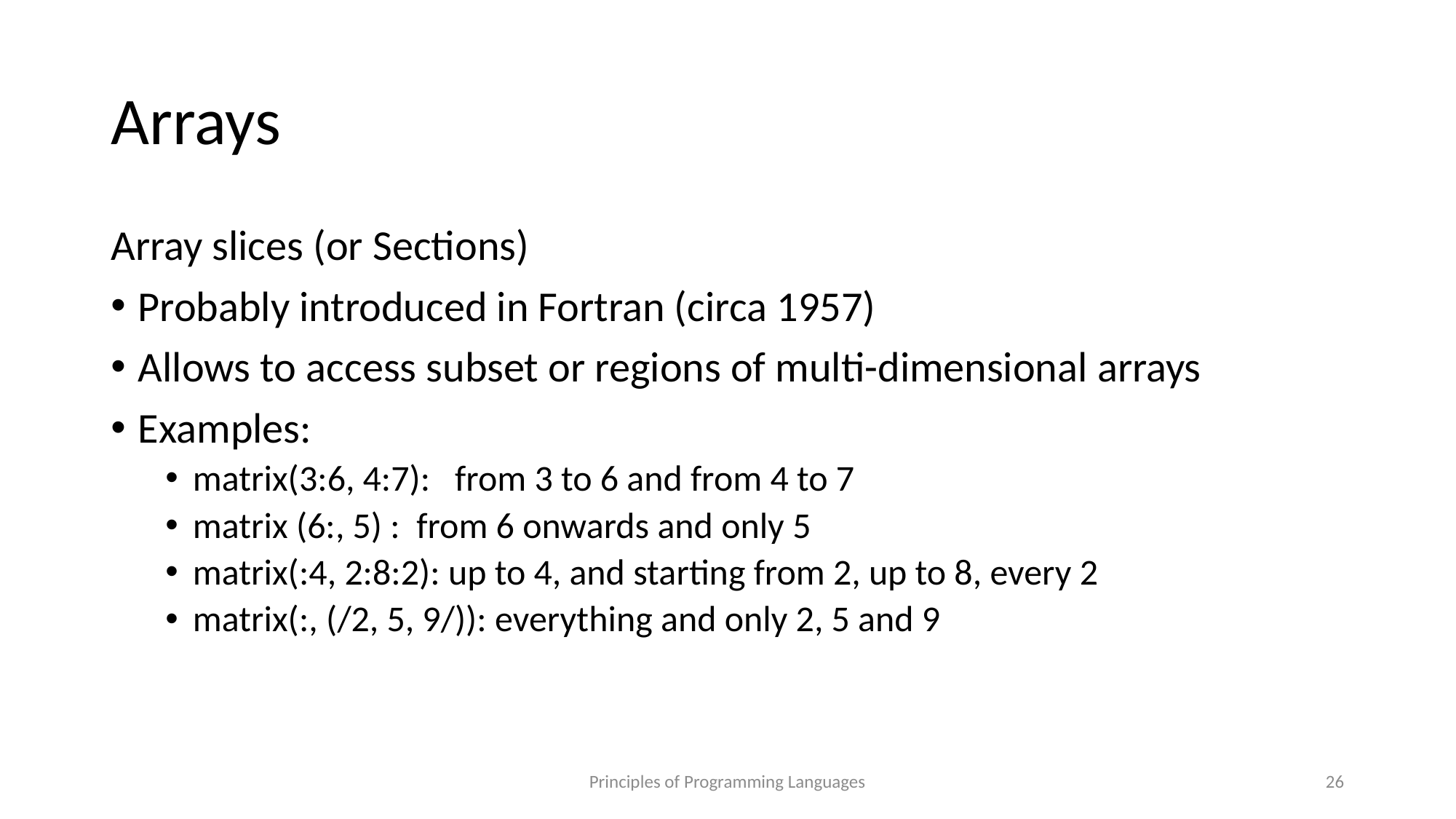

# Arrays
Array slices (or Sections)
Probably introduced in Fortran (circa 1957)
Allows to access subset or regions of multi-dimensional arrays
Examples:
matrix(3:6, 4:7):   from 3 to 6 and from 4 to 7
matrix (6:, 5) :  from 6 onwards and only 5
matrix(:4, 2:8:2): up to 4, and starting from 2, up to 8, every 2
matrix(:, (/2, 5, 9/)): everything and only 2, 5 and 9
Principles of Programming Languages
26